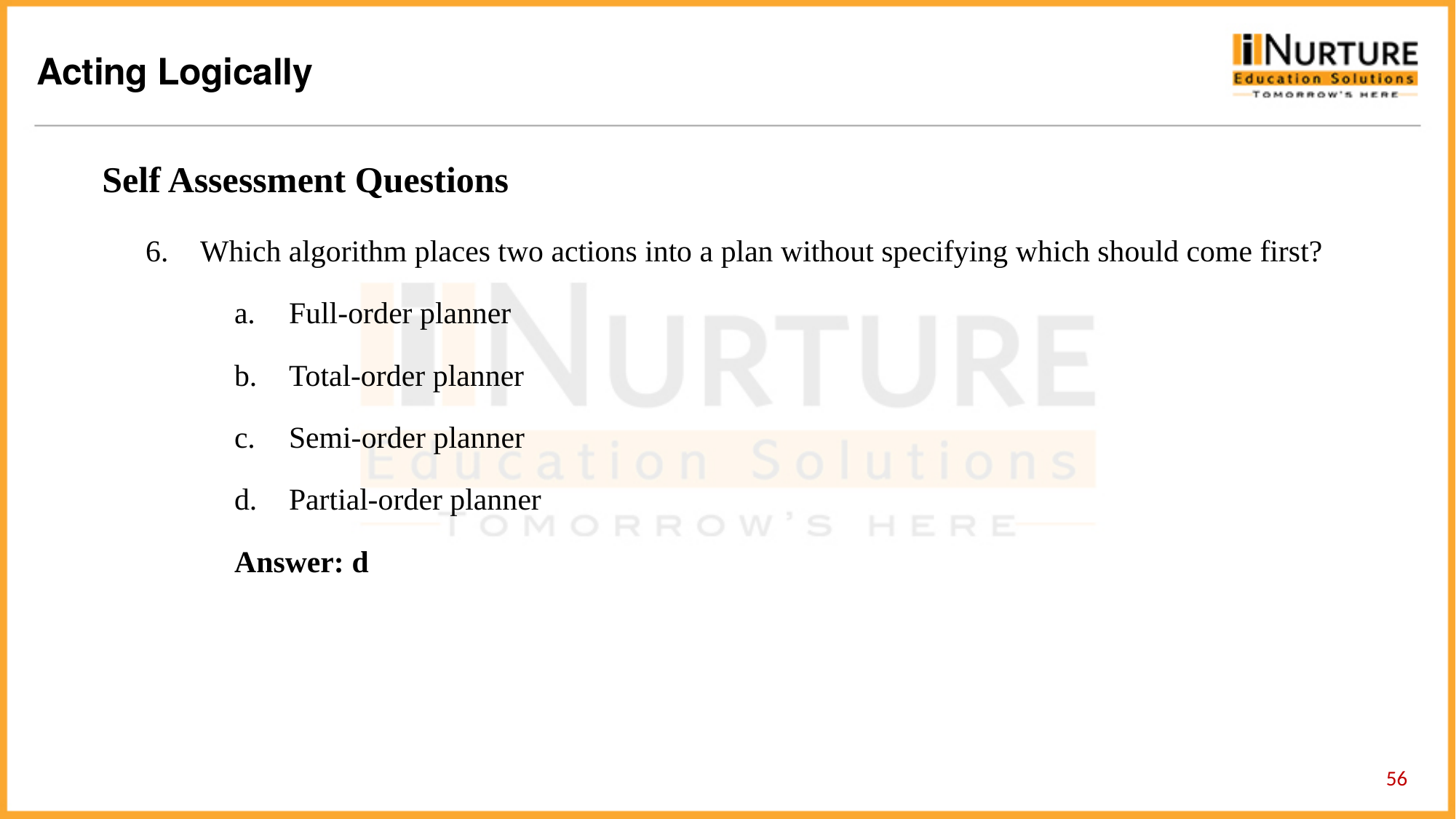

Self Assessment Questions
Which algorithm places two actions into a plan without specifying which should come first?
Full-order planner
Total-order planner
Semi-order planner
Partial-order planner
Answer: d